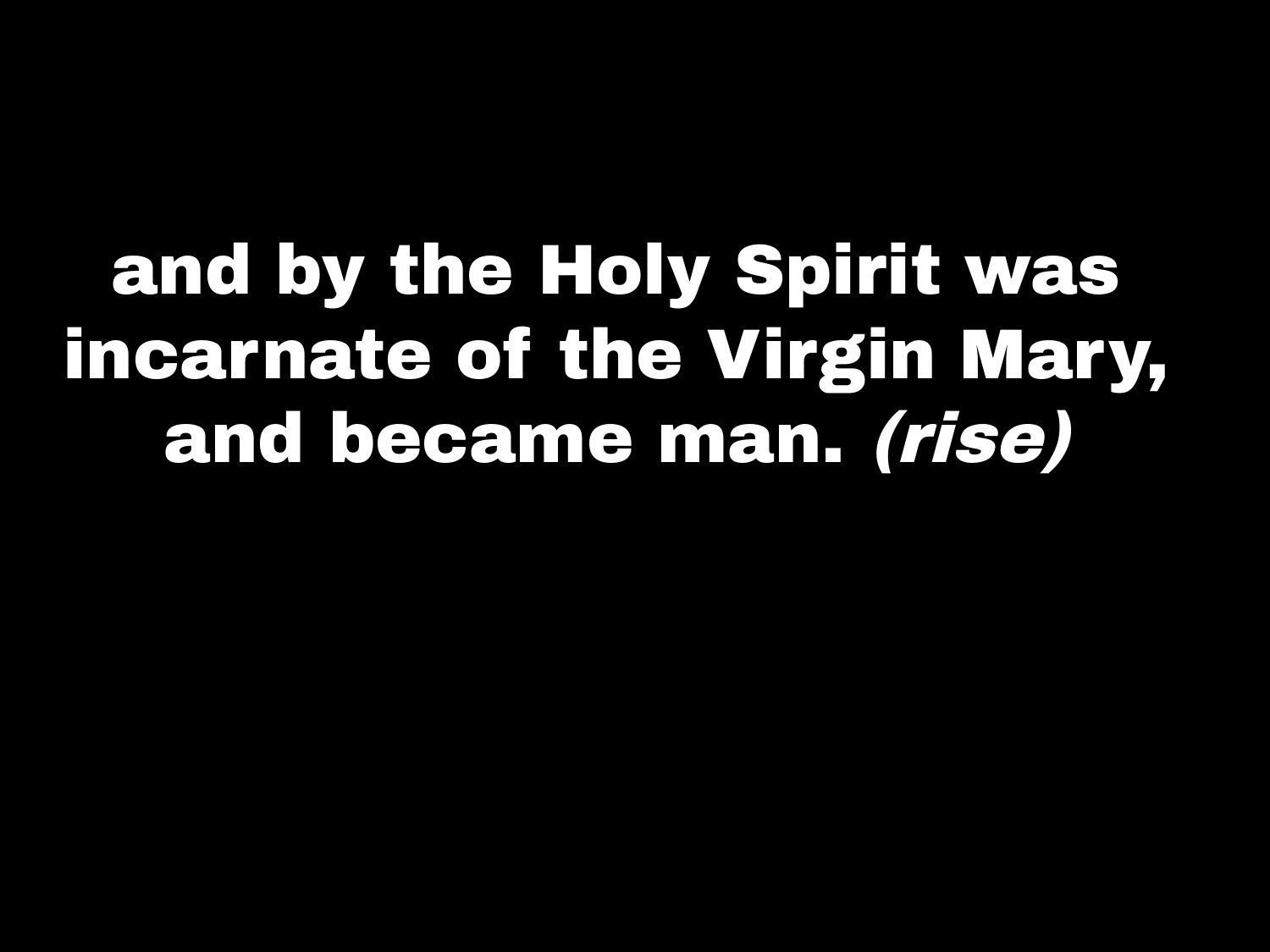

# and by the Holy Spirit was incarnate of the Virgin Mary, and became man. (rise)